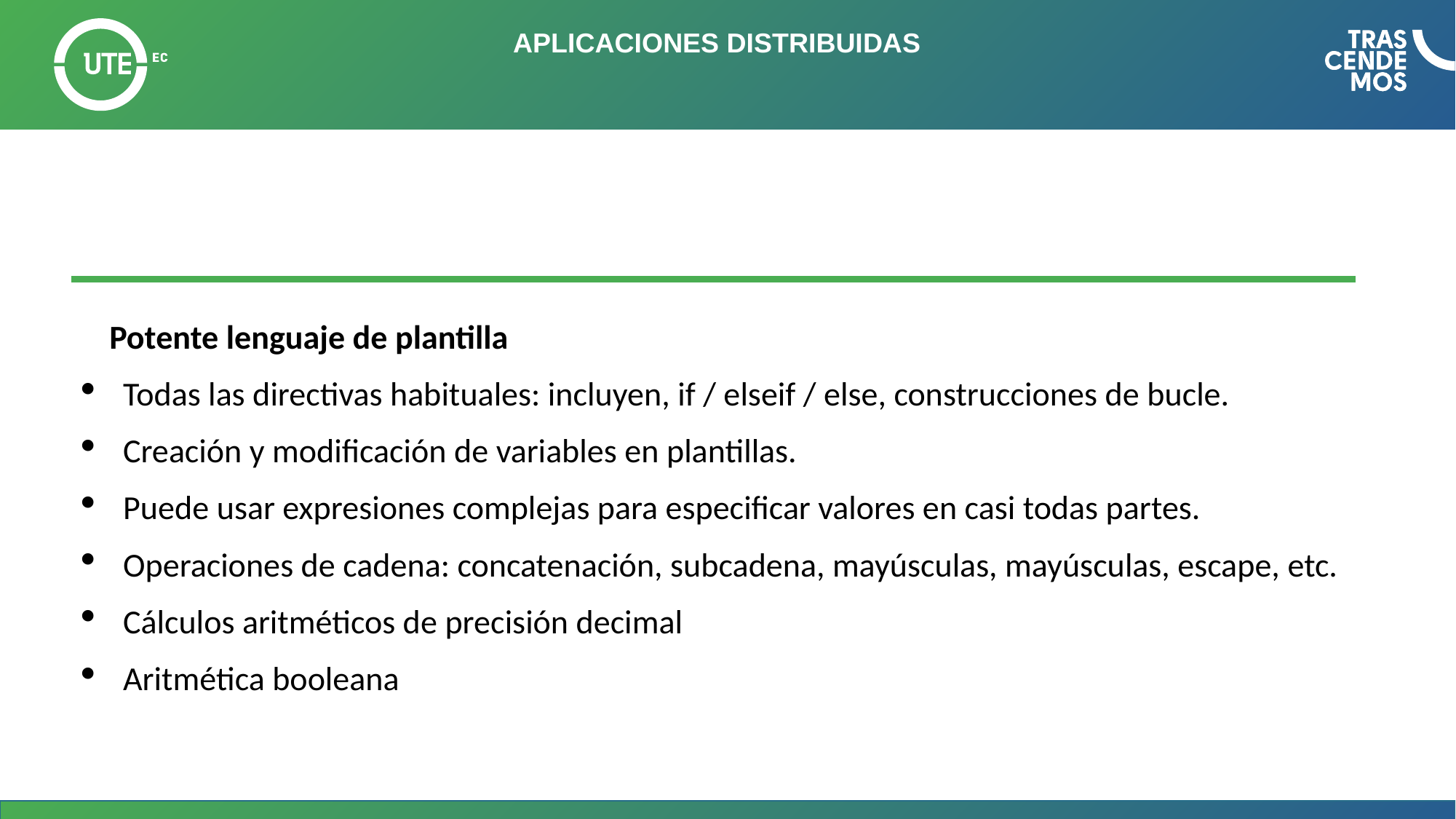

# APLICACIONES DISTRIBUIDAS
Potente lenguaje de plantilla
Todas las directivas habituales: incluyen, if / elseif / else, construcciones de bucle.
Creación y modificación de variables en plantillas.
Puede usar expresiones complejas para especificar valores en casi todas partes.
Operaciones de cadena: concatenación, subcadena, mayúsculas, mayúsculas, escape, etc.
Cálculos aritméticos de precisión decimal
Aritmética booleana